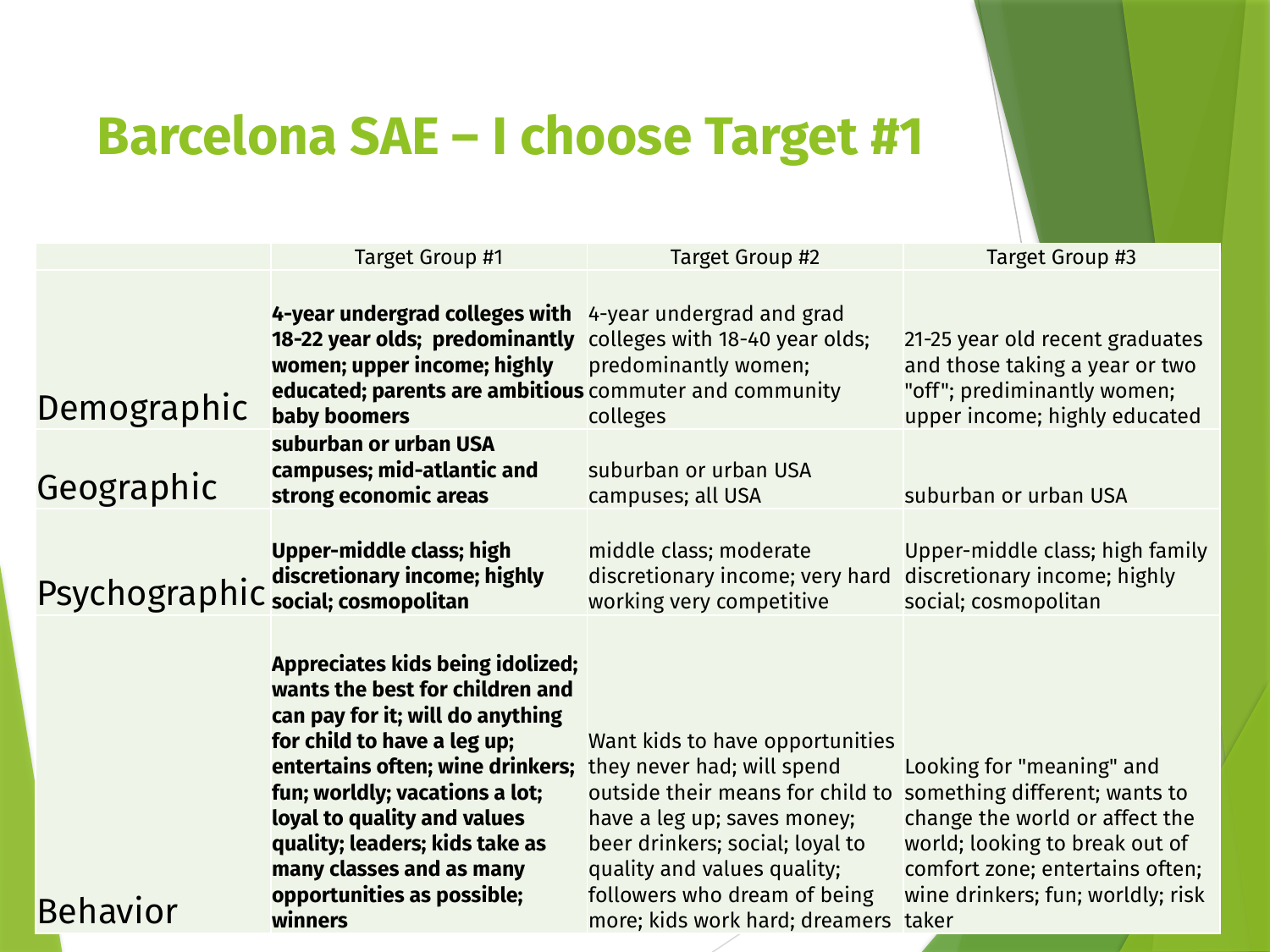

# Barcelona SAE – I choose Target #1

|  | Target Group #1 | Target Group #2 | Target Group #3 |
| --- | --- | --- | --- |
| Demographic | 4-year undergrad colleges with 18-22 year olds; predominantly women; upper income; highly educated; parents are ambitious baby boomers | 4-year undergrad and grad colleges with 18-40 year olds; predominantly women; commuter and community colleges | 21-25 year old recent graduates and those taking a year or two "off"; prediminantly women; upper income; highly educated |
| Geographic | suburban or urban USA campuses; mid-atlantic and strong economic areas | suburban or urban USA campuses; all USA | suburban or urban USA |
| Psychographic | Upper-middle class; high discretionary income; highly social; cosmopolitan | middle class; moderate discretionary income; very hard working very competitive | Upper-middle class; high family discretionary income; highly social; cosmopolitan |
| Behavior | Appreciates kids being idolized; wants the best for children and can pay for it; will do anything for child to have a leg up; entertains often; wine drinkers; fun; worldly; vacations a lot; loyal to quality and values quality; leaders; kids take as many classes and as many opportunities as possible; winners | Want kids to have opportunities they never had; will spend outside their means for child to have a leg up; saves money; beer drinkers; social; loyal to quality and values quality; followers who dream of being more; kids work hard; dreamers | Looking for "meaning" and something different; wants to change the world or affect the world; looking to break out of comfort zone; entertains often; wine drinkers; fun; worldly; risk taker |